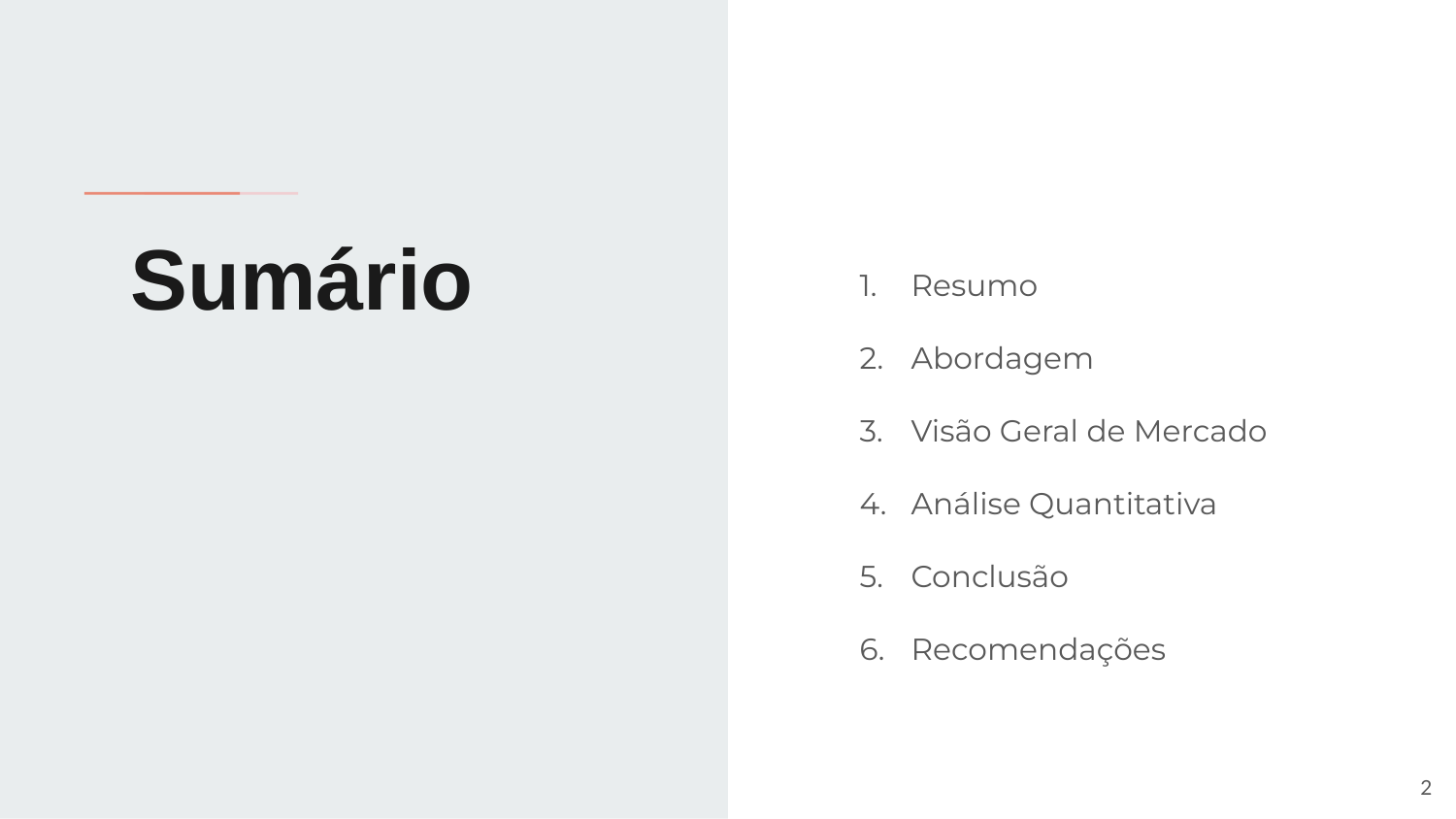

# Sumário
Resumo
Abordagem
Visão Geral de Mercado
Análise Quantitativa
Conclusão
Recomendações
2